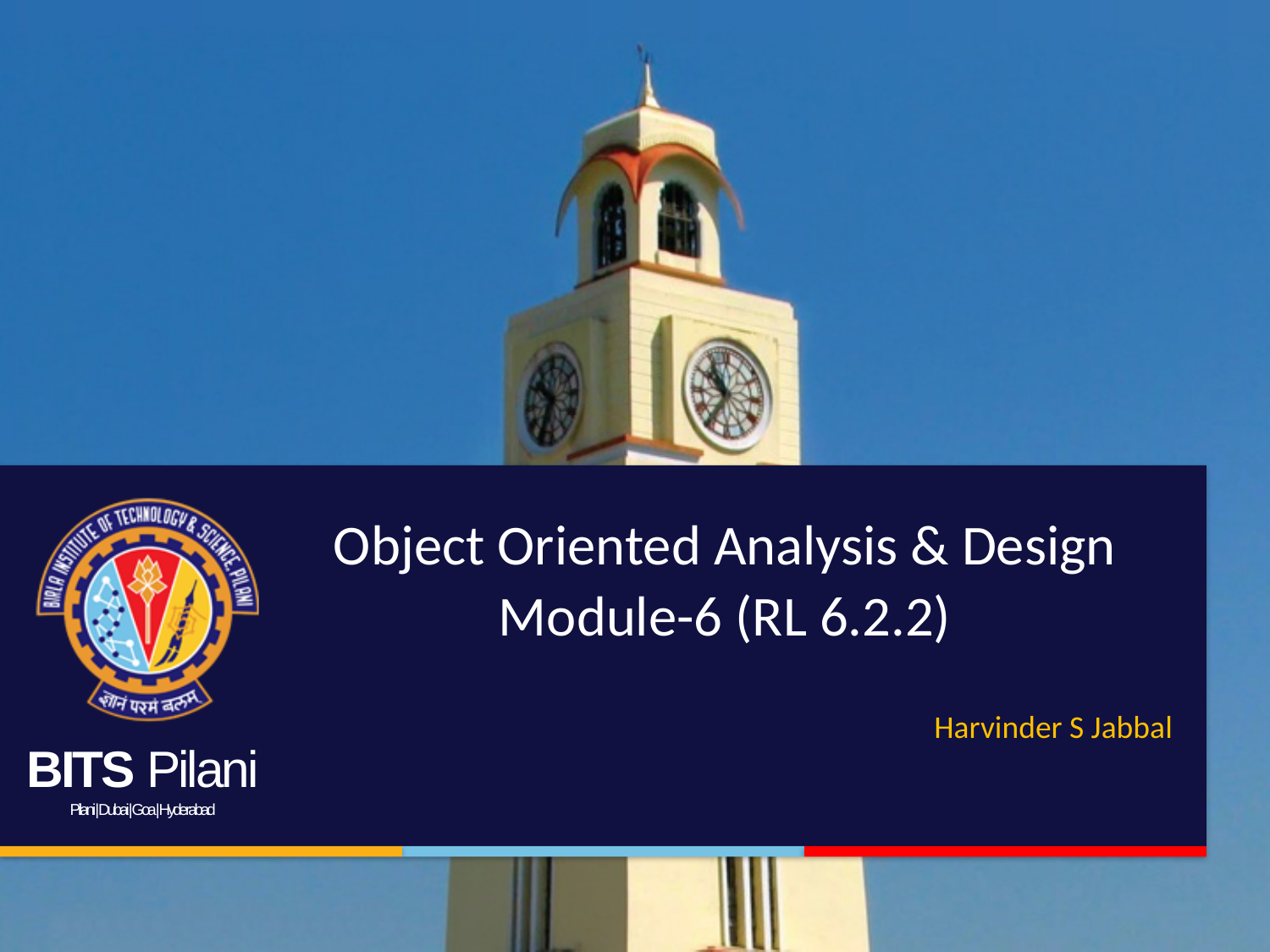

# Object Oriented Analysis & Design Module-6 (RL 6.2.2)

Harvinder S Jabbal